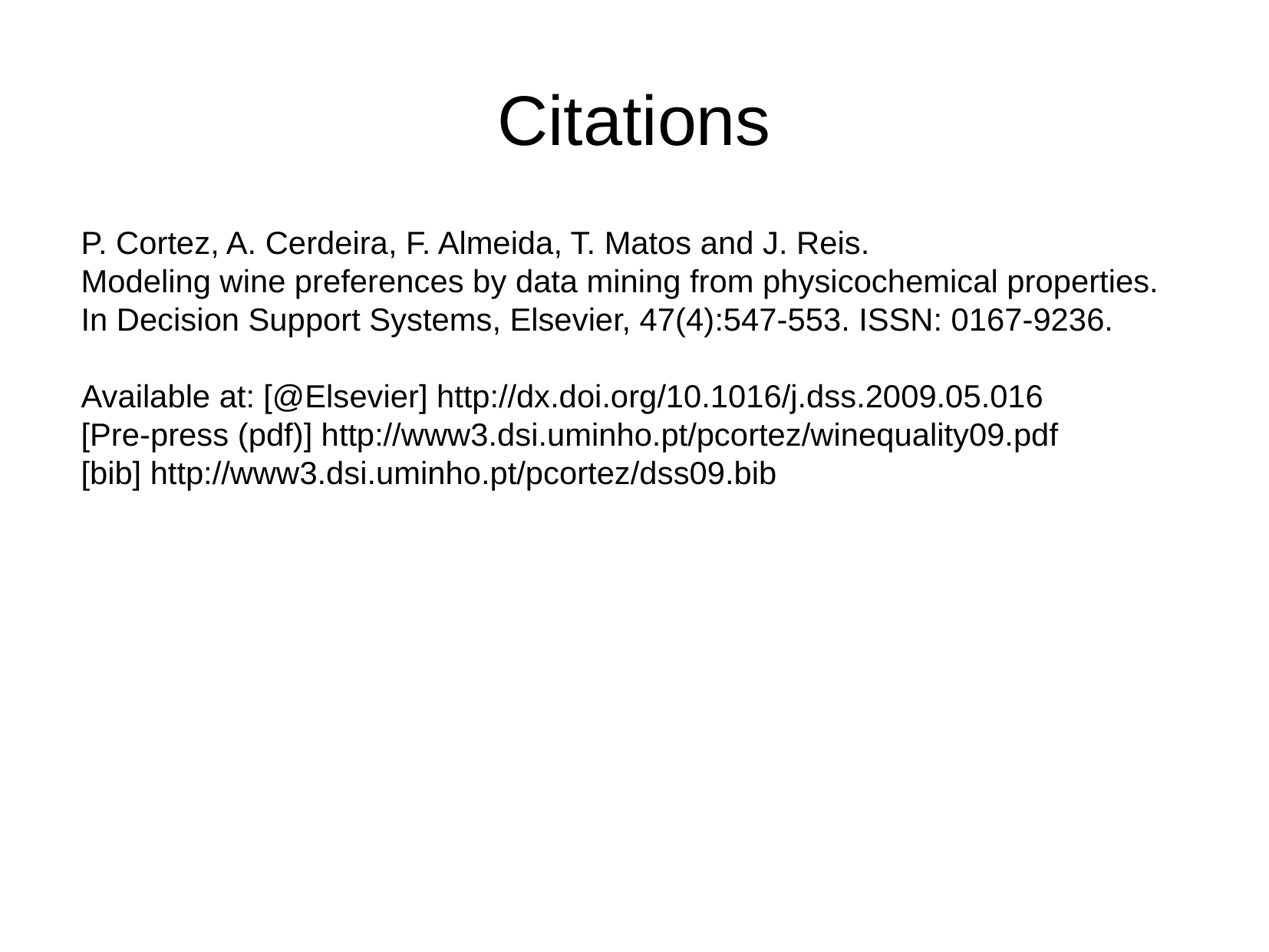

Citations
  P. Cortez, A. Cerdeira, F. Almeida, T. Matos and J. Reis.
  Modeling wine preferences by data mining from physicochemical properties.
  In Decision Support Systems, Elsevier, 47(4):547-553. ISSN: 0167-9236.

  Available at: [@Elsevier] http://dx.doi.org/10.1016/j.dss.2009.05.016
  [Pre-press (pdf)] http://www3.dsi.uminho.pt/pcortez/winequality09.pdf
  [bib] http://www3.dsi.uminho.pt/pcortez/dss09.bib